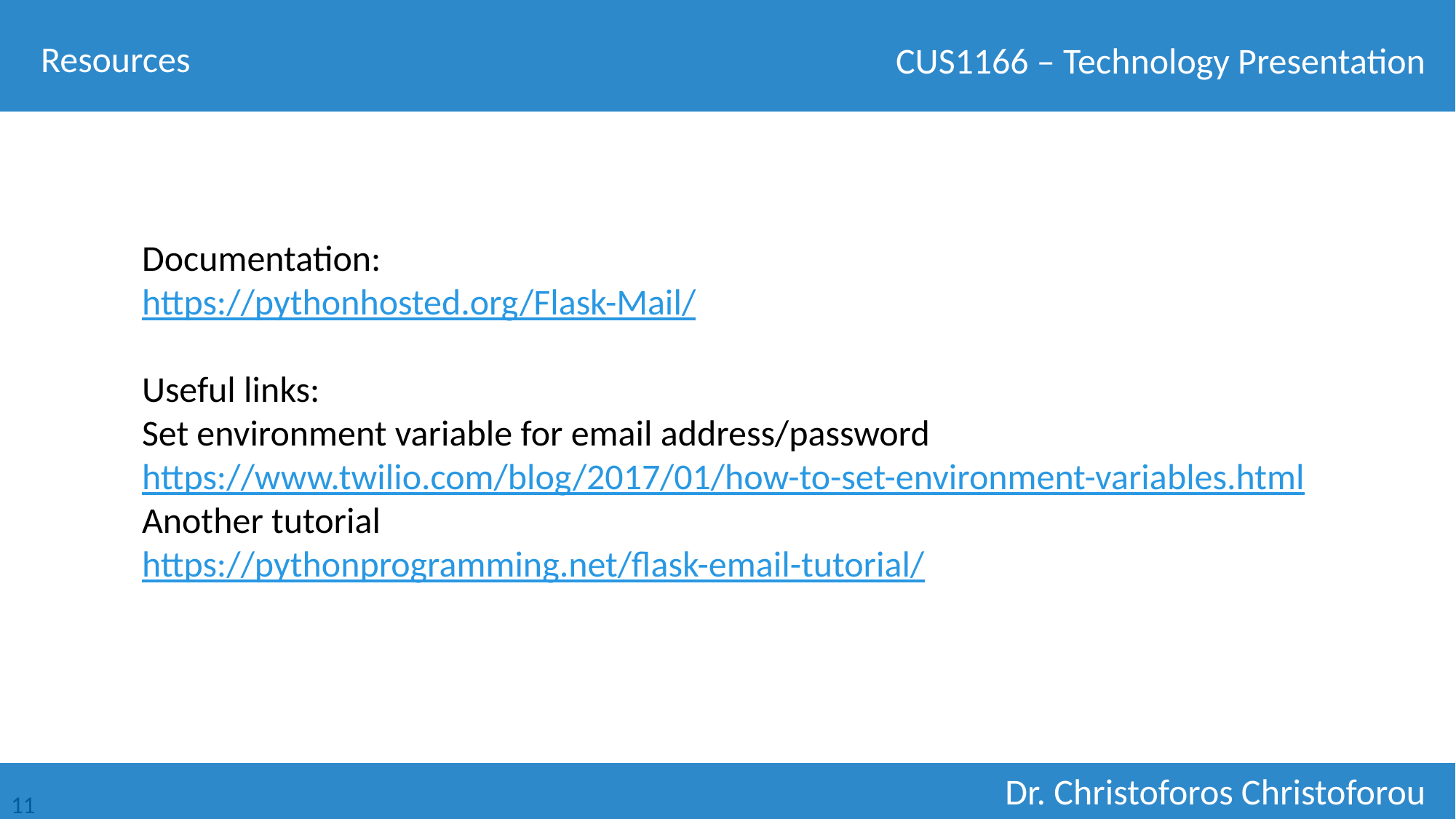

Resources
Documentation:
https://pythonhosted.org/Flask-Mail/

Useful links:
Set environment variable for email address/password
https://www.twilio.com/blog/2017/01/how-to-set-environment-variables.html
Another tutorial
https://pythonprogramming.net/flask-email-tutorial/